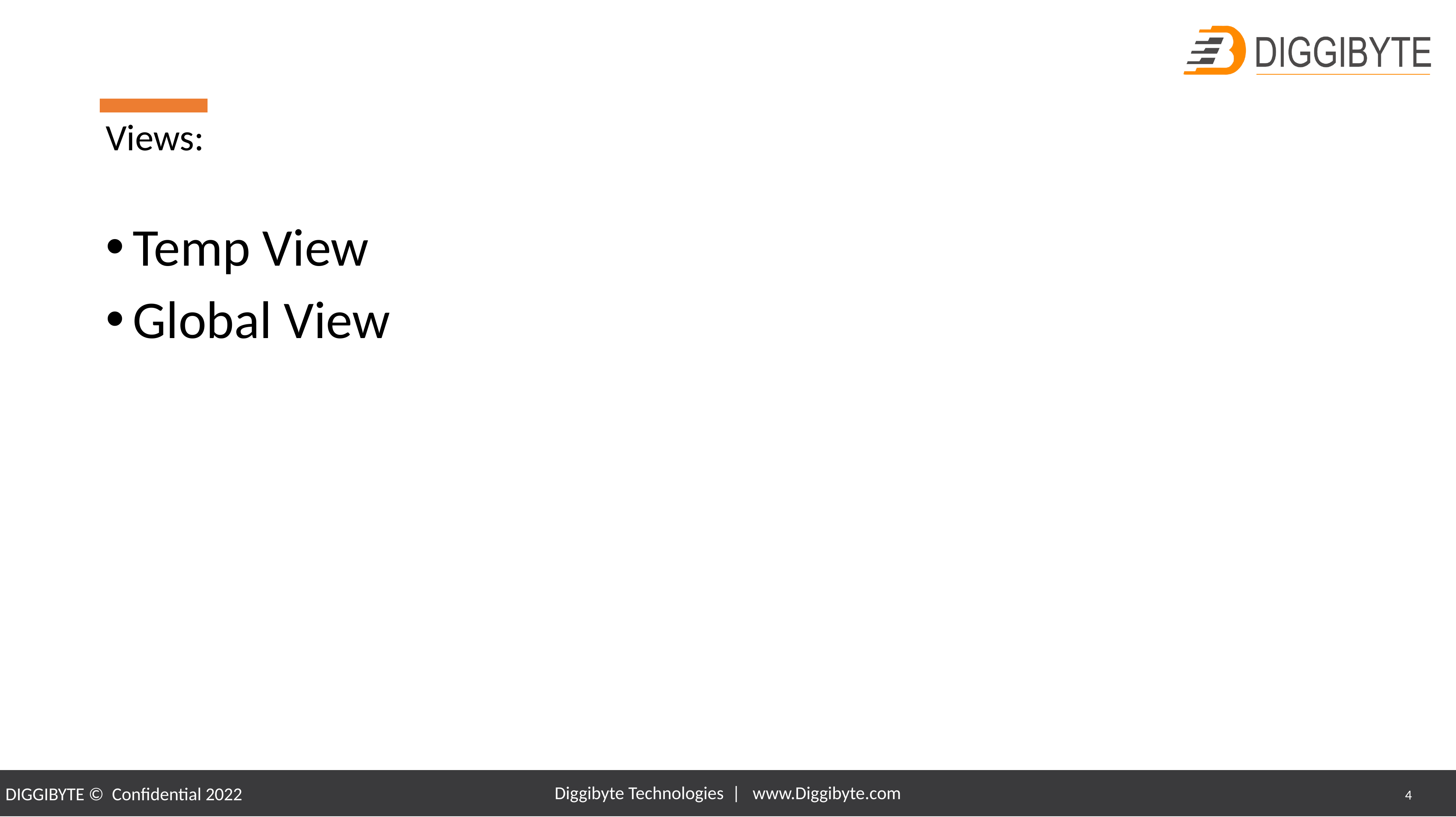

# Views:
Temp View
Global View
Diggibyte Technologies  |   www.Diggibyte.com
4